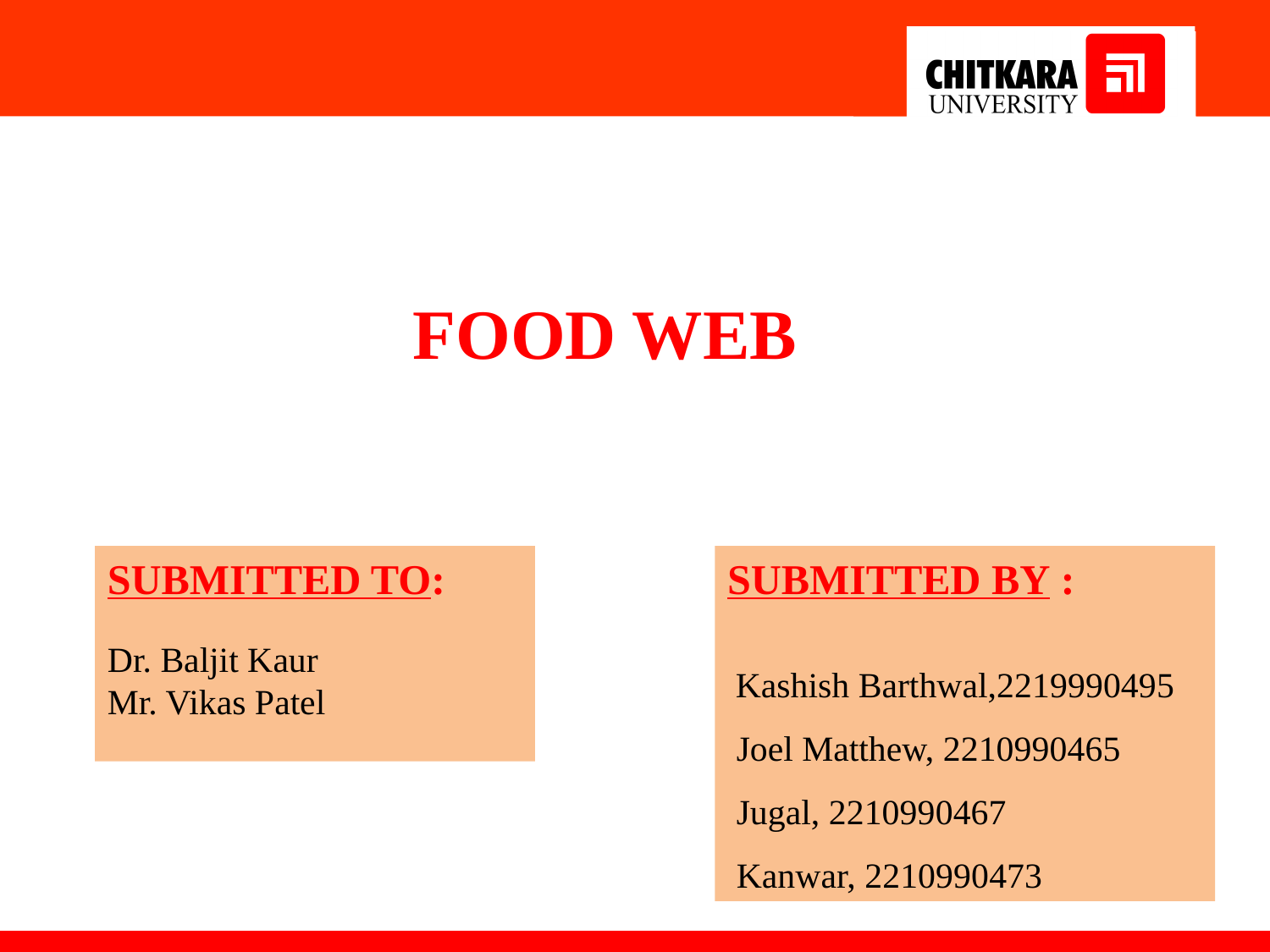

FOOD WEB
SUBMITTED TO:

Dr. Baljit Kaur
Mr. Vikas Patel

SUBMITTED BY :

 Kashish Barthwal,2219990495
 Joel Matthew, 2210990465
 Jugal, 2210990467
 Kanwar, 2210990473